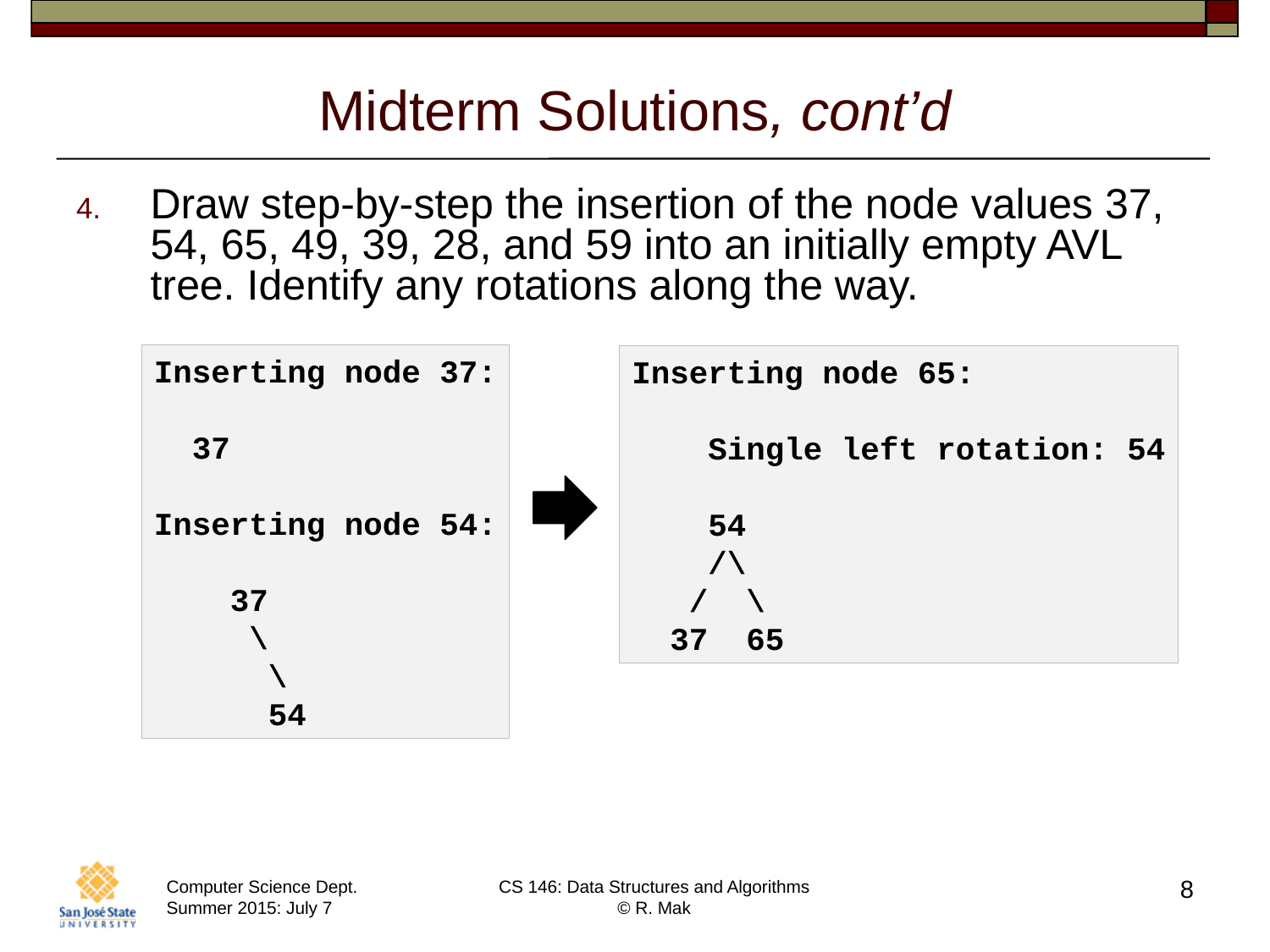

# Midterm Solutions, cont’d
Draw step-by-step the insertion of the node values 37, 54, 65, 49, 39, 28, and 59 into an initially empty AVL tree. Identify any rotations along the way.
Inserting node 37:

  37

Inserting node 54:

    37
     \
      \
      54
Inserting node 65:

    Single left rotation: 54

    54
    /\
   /  \
  37  65

8